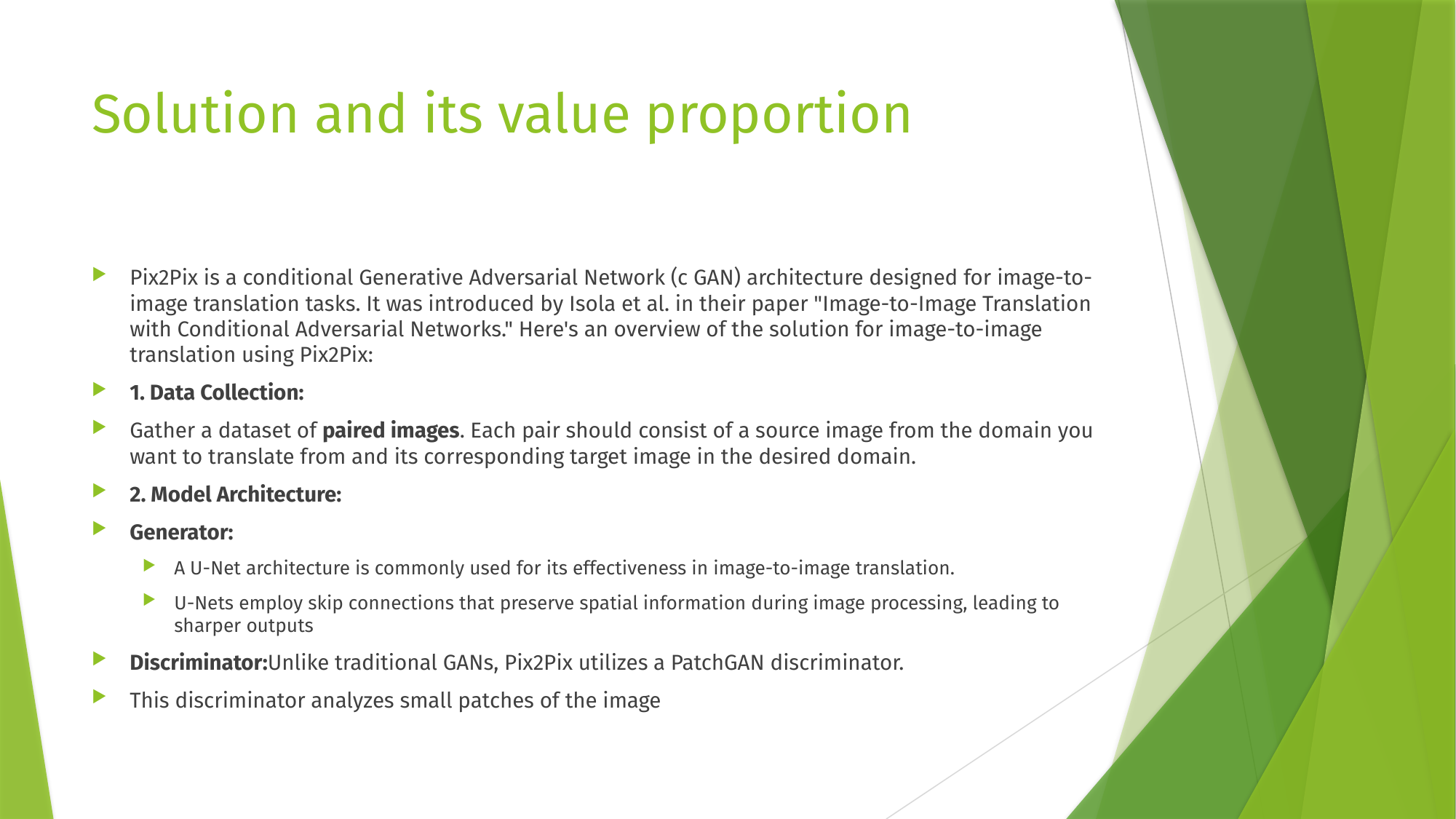

# Solution and its value proportion
Pix2Pix is a conditional Generative Adversarial Network (c GAN) architecture designed for image-to-image translation tasks. It was introduced by Isola et al. in their paper "Image-to-Image Translation with Conditional Adversarial Networks." Here's an overview of the solution for image-to-image translation using Pix2Pix:
1. Data Collection:
Gather a dataset of paired images. Each pair should consist of a source image from the domain you want to translate from and its corresponding target image in the desired domain.
2. Model Architecture:
Generator:
A U-Net architecture is commonly used for its effectiveness in image-to-image translation.
U-Nets employ skip connections that preserve spatial information during image processing, leading to sharper outputs
Discriminator:Unlike traditional GANs, Pix2Pix utilizes a PatchGAN discriminator.
This discriminator analyzes small patches of the image